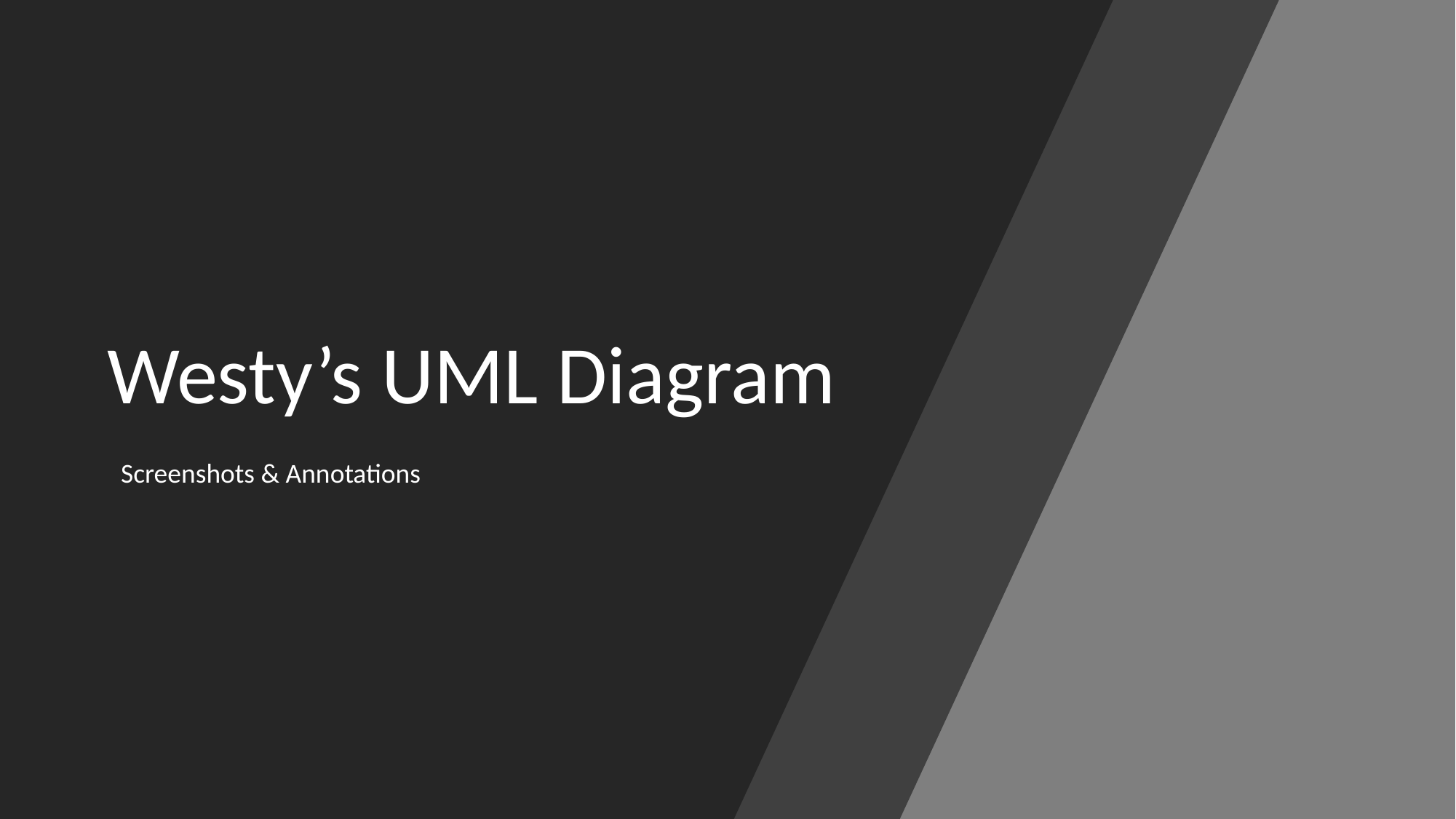

# Westy’s UML Diagram
Screenshots & Annotations